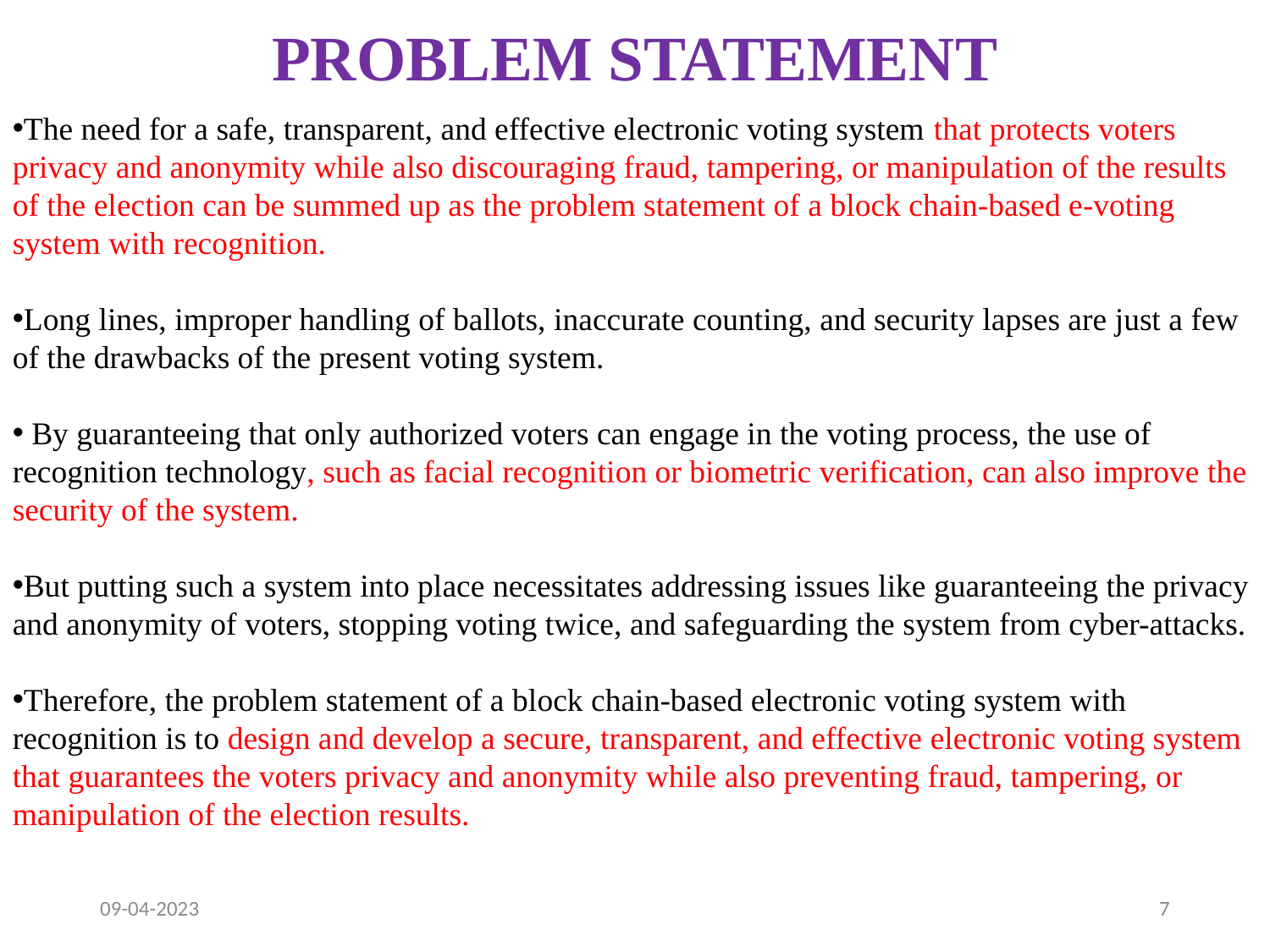

# PROBLEM STATEMENT
The need for a safe, transparent, and effective electronic voting system that protects voters privacy and anonymity while also discouraging fraud, tampering, or manipulation of the results of the election can be summed up as the problem statement of a block chain-based e-voting system with recognition.

Long lines, improper handling of ballots, inaccurate counting, and security lapses are just a few of the drawbacks of the present voting system.

 By guaranteeing that only authorized voters can engage in the voting process, the use of recognition technology, such as facial recognition or biometric verification, can also improve the security of the system.

But putting such a system into place necessitates addressing issues like guaranteeing the privacy and anonymity of voters, stopping voting twice, and safeguarding the system from cyber-attacks.

Therefore, the problem statement of a block chain-based electronic voting system with recognition is to design and develop a secure, transparent, and effective electronic voting system that guarantees the voters privacy and anonymity while also preventing fraud, tampering, or manipulation of the election results.

09-04-2023
7